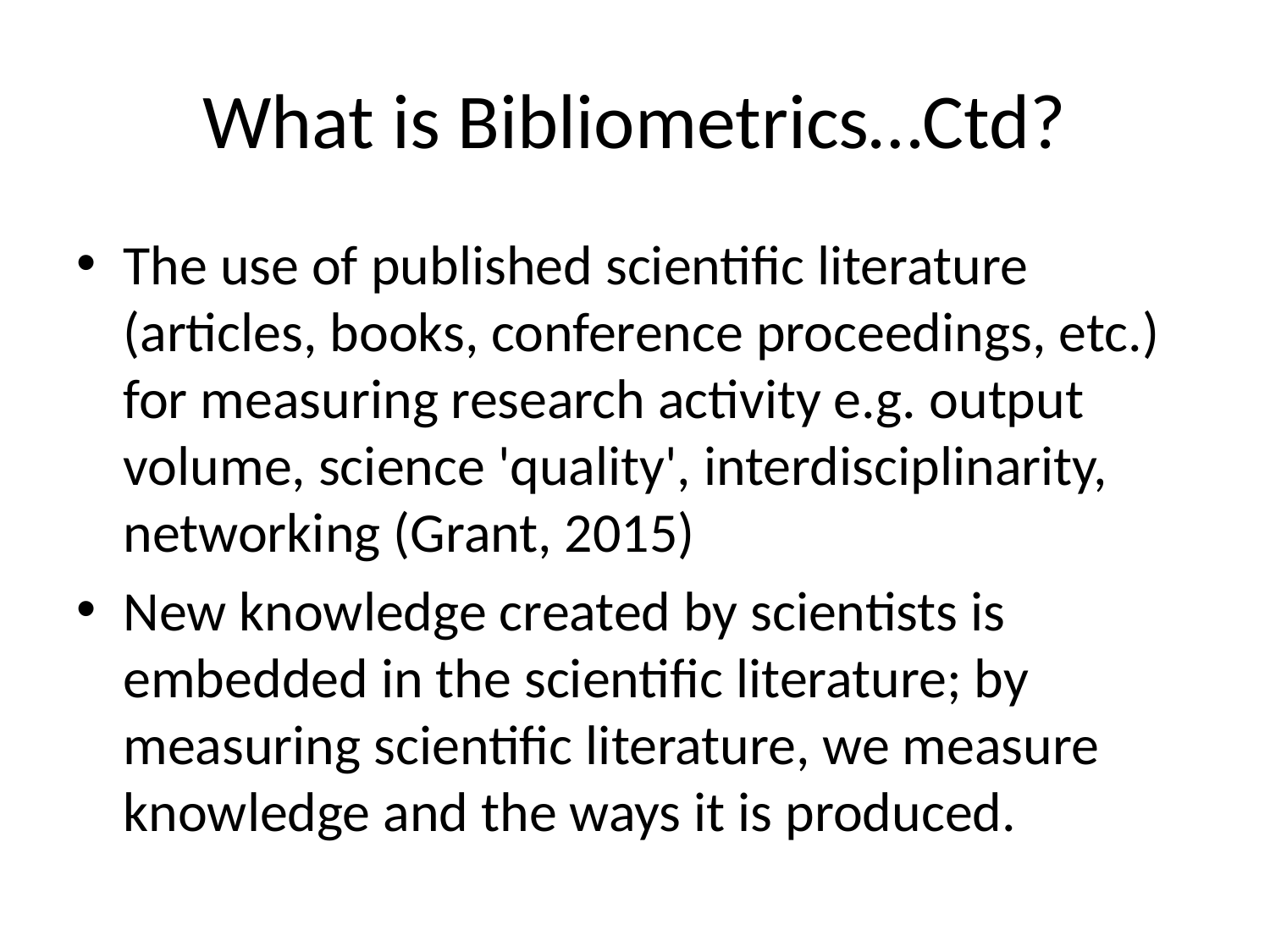

# What is Bibliometrics…Ctd?
The use of published scientific literature (articles, books, conference proceedings, etc.) for measuring research activity e.g. output volume, science 'quality', interdisciplinarity, networking (Grant, 2015)
New knowledge created by scientists is embedded in the scientific literature; by measuring scientific literature, we measure knowledge and the ways it is produced.